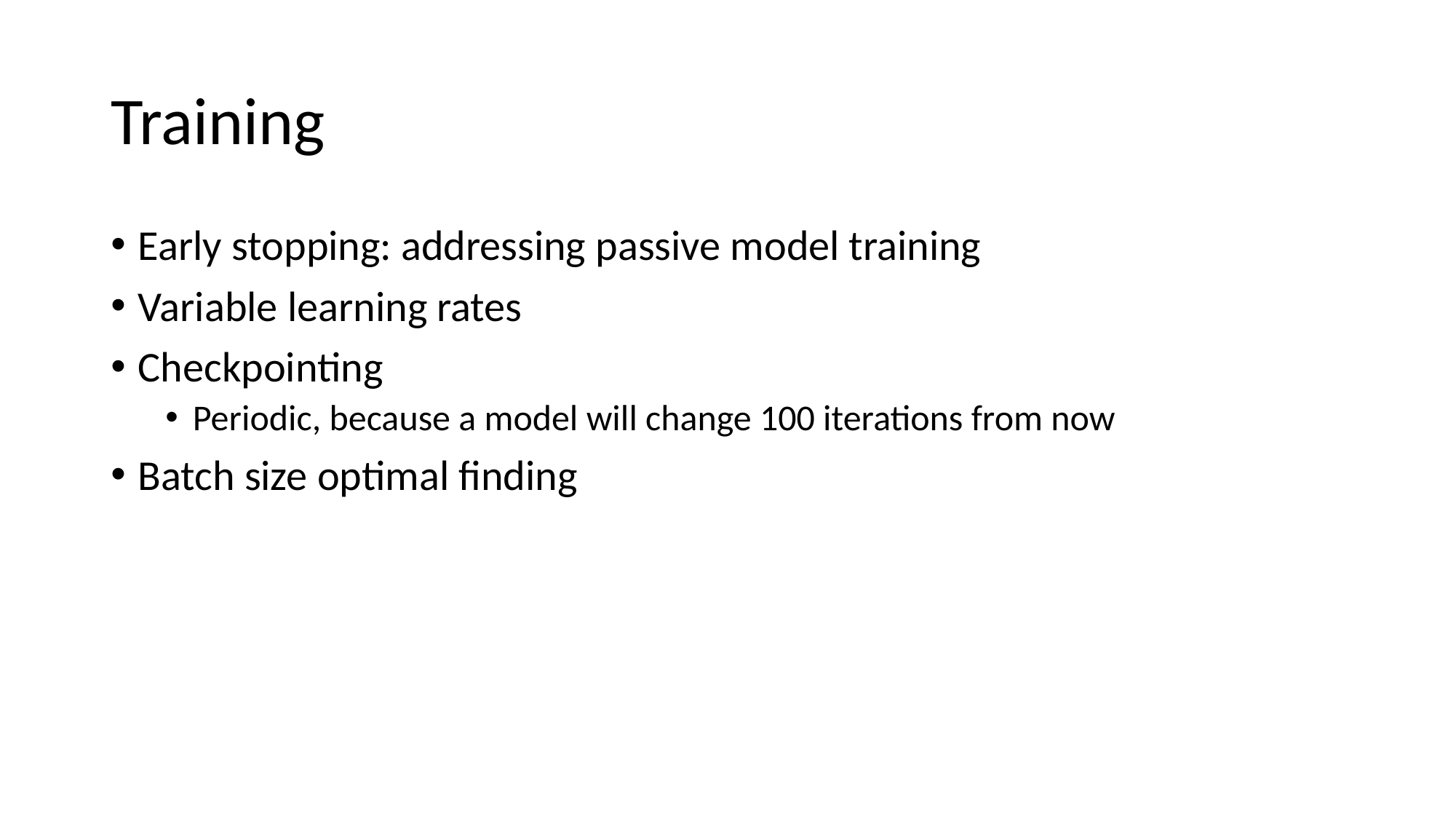

# Training
Early stopping: addressing passive model training
Variable learning rates
Checkpointing
Periodic, because a model will change 100 iterations from now
Batch size optimal finding